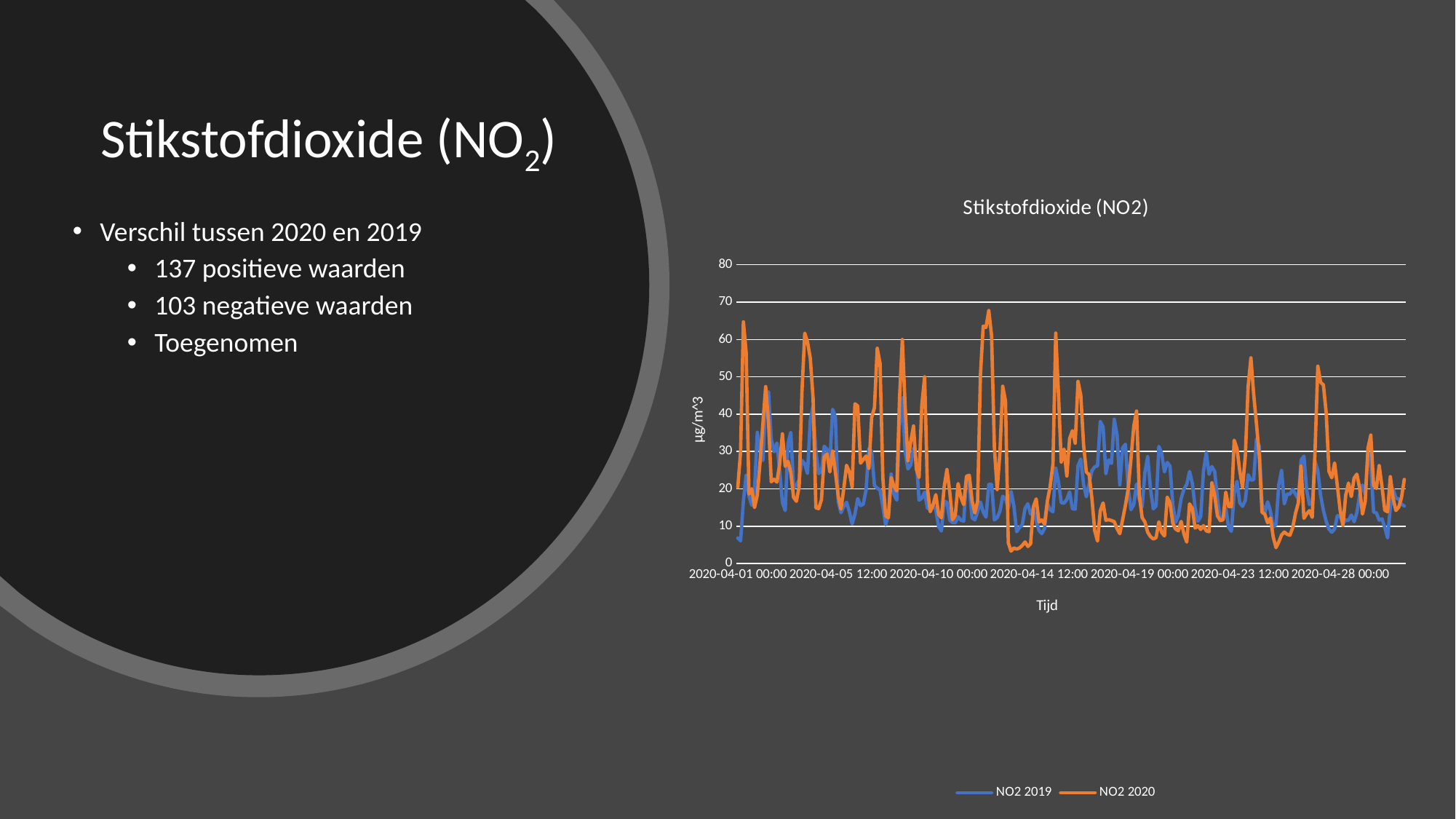

# Stikstofdioxide (NO2)

### Chart: Stikstofdioxide (NO2)

| Category |  |  |
|---|---|---|
| 2020-04-01 00:00 | 6.826 | 20.436 |
| 2020-04-01 03:00 | 6.09 | 29.988 |
| 2020-04-01 06:00 | 16.748 | 64.718 |
| 2020-04-01 09:00 | 23.64 | 56.373 |
| 2020-04-01 12:00 | 18.088 | 18.603 |
| 2020-04-01 15:00 | 15.596 | 20.045 |
| 2020-04-01 18:00 | 19.539 | 14.991 |
| 2020-04-01 21:00 | 35.159 | 18.312 |
| 2020-04-02 00:00 | 30.356 | 27.361 |
| 2020-04-02 03:00 | 27.607 | 37.464 |
| 2020-04-02 06:00 | 43.466 | 47.391 |
| 2020-04-02 09:00 | 46.006 | 37.994 |
| 2020-04-02 12:00 | 33.301 | 21.897 |
| 2020-04-02 15:00 | 29.95 | 22.579 |
| 2020-04-02 18:00 | 32.266 | 21.8 |
| 2020-04-02 21:00 | 25.037 | 26.527 |
| 2020-04-03 00:00 | 16.324 | 34.736 |
| 2020-04-03 03:00 | 14.207 | 26.052 |
| 2020-04-03 06:00 | 32.148 | 27.382 |
| 2020-04-03 09:00 | 35.136 | 24.43 |
| 2020-04-03 12:00 | 20.284 | 17.721 |
| 2020-04-03 15:00 | 21.008 | 16.676 |
| 2020-04-03 18:00 | 22.444 | 20.624 |
| 2020-04-03 21:00 | 27.637 | 46.033 |
| 2020-04-04 00:00 | 26.699 | 61.697 |
| 2020-04-04 03:00 | 24.146 | 59.358 |
| 2020-04-04 06:00 | 38.372 | 54.976 |
| 2020-04-04 09:00 | 42.147 | 44.206 |
| 2020-04-04 12:00 | 30.082 | 14.927 |
| 2020-04-04 15:00 | 24.081 | 14.712 |
| 2020-04-04 18:00 | 24.806 | 17.127 |
| 2020-04-04 21:00 | 31.417 | 28.567 |
| 2020-04-05 00:00 | 30.584 | 29.342 |
| 2020-04-05 03:00 | 26.863 | 24.548 |
| 2020-04-05 06:00 | 41.297 | 30.103 |
| 2020-04-05 09:00 | 39.256 | 24.448 |
| 2020-04-05 12:00 | 16.568 | 18.158 |
| 2020-04-05 15:00 | 13.618 | 14.585 |
| 2020-04-05 18:00 | 15.308 | 20.027 |
| 2020-04-05 21:00 | 16.421 | 26.315 |
| 2020-04-06 00:00 | 13.848 | 24.545 |
| 2020-04-06 03:00 | 10.591 | 20.485 |
| 2020-04-06 06:00 | 13.264 | 42.785 |
| 2020-04-06 09:00 | 17.391 | 42.197 |
| 2020-04-06 12:00 | 15.507 | 26.888 |
| 2020-04-06 15:00 | 15.904 | 27.824 |
| 2020-04-06 18:00 | 19.741 | 28.785 |
| 2020-04-06 21:00 | 30.806 | 25.515 |
| 2020-04-07 00:00 | 29.987 | 39.118 |
| 2020-04-07 03:00 | 20.885 | 41.755 |
| 2020-04-07 06:00 | 20.209 | 57.648 |
| 2020-04-07 09:00 | 19.651 | 53.615 |
| 2020-04-07 12:00 | 15.304 | 23.05 |
| 2020-04-07 15:00 | 10.404 | 12.7 |
| 2020-04-07 18:00 | 13.014 | 12.297 |
| 2020-04-07 21:00 | 23.996 | 23.048 |
| 2020-04-08 00:00 | 18.509 | 20.685 |
| 2020-04-08 03:00 | 16.985 | 19.427 |
| 2020-04-08 06:00 | 36.873 | 44.348 |
| 2020-04-08 09:00 | 44.387 | 59.988 |
| 2020-04-08 12:00 | 30.021 | 42.219 |
| 2020-04-08 15:00 | 25.337 | 27.544 |
| 2020-04-08 18:00 | 26.386 | 32.667 |
| 2020-04-08 21:00 | 30.883 | 36.842 |
| 2020-04-09 00:00 | 27.887 | 25.324 |
| 2020-04-09 03:00 | 16.959 | 23.067 |
| 2020-04-09 06:00 | 17.523 | 42.588 |
| 2020-04-09 09:00 | 19.15 | 49.981 |
| 2020-04-09 12:00 | 14.822 | 20.21 |
| 2020-04-09 15:00 | 14.512 | 13.891 |
| 2020-04-09 18:00 | 15.428 | 15.648 |
| 2020-04-09 21:00 | 14.456 | 18.433 |
| 2020-04-10 00:00 | 9.928 | 13.161 |
| 2020-04-10 03:00 | 8.714 | 12.267 |
| 2020-04-10 06:00 | 16.713 | 20.582 |
| 2020-04-10 09:00 | 16.409 | 25.171 |
| 2020-04-10 12:00 | 11.638 | 19.225 |
| 2020-04-10 15:00 | 10.974 | 11.691 |
| 2020-04-10 18:00 | 10.939 | 12.936 |
| 2020-04-10 21:00 | 12.541 | 21.415 |
| 2020-04-11 00:00 | 11.635 | 17.703 |
| 2020-04-11 03:00 | 11.349 | 15.782 |
| 2020-04-11 06:00 | 23.108 | 23.397 |
| 2020-04-11 09:00 | 20.816 | 23.63 |
| 2020-04-11 12:00 | 12.218 | 16.77 |
| 2020-04-11 15:00 | 11.695 | 13.567 |
| 2020-04-11 18:00 | 13.89 | 16.67 |
| 2020-04-11 21:00 | 16.47 | 50.33 |
| 2020-04-12 00:00 | 13.77 | 63.588 |
| 2020-04-12 03:00 | 12.426 | 63.233 |
| 2020-04-12 06:00 | 21.171 | 67.733 |
| 2020-04-12 09:00 | 21.171 | 60.981 |
| 2020-04-12 12:00 | 11.667 | 31.052 |
| 2020-04-12 15:00 | 12.266 | 19.809 |
| 2020-04-12 18:00 | 14.056 | 29.9 |
| 2020-04-12 21:00 | 18.029 | 47.476 |
| 2020-04-13 00:00 | 17.382 | 43.482 |
| 2020-04-13 03:00 | 14.718 | 5.536 |
| 2020-04-13 06:00 | 19.295 | 3.324 |
| 2020-04-13 09:00 | 15.39 | 4.17 |
| 2020-04-13 12:00 | 8.525 | 3.867 |
| 2020-04-13 15:00 | 9.642 | 4.17 |
| 2020-04-13 18:00 | 10.382 | 4.855 |
| 2020-04-13 21:00 | 14.767 | 5.785 |
| 2020-04-14 00:00 | 16.01 | 4.585 |
| 2020-04-14 03:00 | 13.267 | 5.279 |
| 2020-04-14 06:00 | 14.574 | 15.236 |
| 2020-04-14 09:00 | 11.418 | 17.303 |
| 2020-04-14 12:00 | 8.856 | 11.129 |
| 2020-04-14 15:00 | 8.021 | 11.691 |
| 2020-04-14 18:00 | 9.411 | 10.561 |
| 2020-04-14 21:00 | 16.197 | 16.715 |
| 2020-04-15 00:00 | 14.405 | 20.664 |
| 2020-04-15 03:00 | 13.853 | 26.633 |
| 2020-04-15 06:00 | 25.555 | 61.707 |
| 2020-04-15 09:00 | 21.899 | 45.613 |
| 2020-04-15 12:00 | 16.323 | 27.177 |
| 2020-04-15 15:00 | 16.156 | 30.647 |
| 2020-04-15 18:00 | 17.164 | 23.452 |
| 2020-04-15 21:00 | 19.183 | 33.479 |
| 2020-04-16 00:00 | 14.683 | 35.564 |
| 2020-04-16 03:00 | 14.562 | 32.239 |
| 2020-04-16 06:00 | 26.182 | 48.77 |
| 2020-04-16 09:00 | 27.981 | 45.082 |
| 2020-04-16 12:00 | 21.218 | 31.748 |
| 2020-04-16 15:00 | 17.908 | 24.509 |
| 2020-04-16 18:00 | 21.461 | 23.806 |
| 2020-04-16 21:00 | 24.876 | 17.43 |
| 2020-04-17 00:00 | 25.918 | 8.781 |
| 2020-04-17 03:00 | 26.178 | 6.032 |
| 2020-04-17 06:00 | 38.063 | 14.142 |
| 2020-04-17 09:00 | 36.583 | 16.233 |
| 2020-04-17 12:00 | 24.12 | 11.585 |
| 2020-04-17 15:00 | 27.764 | 11.744 |
| 2020-04-17 18:00 | 26.826 | 11.515 |
| 2020-04-17 21:00 | 38.625 | 11.215 |
| 2020-04-18 00:00 | 34.486 | 9.358 |
| 2020-04-18 03:00 | 21.104 | 7.982 |
| 2020-04-18 06:00 | 30.986 | 11.715 |
| 2020-04-18 09:00 | 31.951 | 15.555 |
| 2020-04-18 12:00 | 20.214 | 19.933 |
| 2020-04-18 15:00 | 14.438 | 28.064 |
| 2020-04-18 18:00 | 15.773 | 36.764 |
| 2020-04-18 21:00 | 21.308 | 40.824 |
| 2020-04-19 00:00 | 17.108 | 18.309 |
| 2020-04-19 03:00 | 15.122 | 12.297 |
| 2020-04-19 06:00 | 24.42 | 11.139 |
| 2020-04-19 09:00 | 28.634 | 8.382 |
| 2020-04-19 12:00 | 20.101 | 7.206 |
| 2020-04-19 15:00 | 14.652 | 6.588 |
| 2020-04-19 18:00 | 15.4 | 6.921 |
| 2020-04-19 21:00 | 31.379 | 11.167 |
| 2020-04-20 00:00 | 29.544 | 8.333 |
| 2020-04-20 03:00 | 24.543 | 7.397 |
| 2020-04-20 06:00 | 27.084 | 17.803 |
| 2020-04-20 09:00 | 26.108 | 16.184 |
| 2020-04-20 12:00 | 15.731 | 10.809 |
| 2020-04-20 15:00 | 11.054 | 9.247 |
| 2020-04-20 18:00 | 12.868 | 8.78 |
| 2020-04-20 21:00 | 17.439 | 11.27 |
| 2020-04-21 00:00 | 19.944 | 7.89 |
| 2020-04-21 03:00 | 21.199 | 5.753 |
| 2020-04-21 06:00 | 24.666 | 15.98 |
| 2020-04-21 09:00 | 21.454 | 14.707 |
| 2020-04-21 12:00 | 14.932 | 9.5 |
| 2020-04-21 15:00 | 11.325 | 10.1 |
| 2020-04-21 18:00 | 12.539 | 9.133 |
| 2020-04-21 21:00 | 24.758 | 10.15 |
| 2020-04-22 00:00 | 29.671 | 8.76 |
| 2020-04-22 03:00 | 23.908 | 8.527 |
| 2020-04-22 06:00 | 25.986 | 21.62 |
| 2020-04-22 09:00 | 24.704 | 18.31 |
| 2020-04-22 12:00 | 17.588 | 12.76 |
| 2020-04-22 15:00 | 11.434 | 11.58 |
| 2020-04-22 18:00 | 12.042 | 11.663 |
| 2020-04-22 21:00 | 14.792 | 19.127 |
| 2020-04-23 00:00 | 9.728 | 15.27 |
| 2020-04-23 03:00 | 8.622 | 15.207 |
| 2020-04-23 06:00 | 18.588 | 33.04 |
| 2020-04-23 09:00 | 22.013 | 30.82 |
| 2020-04-23 12:00 | 16.281 | 24.88 |
| 2020-04-23 15:00 | 15.322 | 20.387 |
| 2020-04-23 18:00 | 16.94 | 28.793 |
| 2020-04-23 21:00 | 23.796 | 47.367 |
| 2020-04-24 00:00 | 22.375 | 55.083 |
| 2020-04-24 03:00 | 22.441 | 45.393 |
| 2020-04-24 06:00 | 33.343 | 37.473 |
| 2020-04-24 09:00 | 31.38 | 28.947 |
| 2020-04-24 12:00 | 16.03 | 13.72 |
| 2020-04-24 15:00 | 13.56 | 13.2 |
| 2020-04-24 18:00 | 16.538 | 10.893 |
| 2020-04-24 21:00 | 14.073 | 12.197 |
| 2020-04-25 00:00 | 9.768 | 7.123 |
| 2020-04-25 03:00 | 10.479 | 4.263 |
| 2020-04-25 06:00 | 21.132 | 5.8 |
| 2020-04-25 09:00 | 24.927 | 7.653 |
| 2020-04-25 12:00 | 15.98 | 8.427 |
| 2020-04-25 15:00 | 18.588 | 7.853 |
| 2020-04-25 18:00 | 18.567 | 7.567 |
| 2020-04-25 21:00 | 19.852 | 9.627 |
| 2020-04-26 00:00 | 18.569 | 13.483 |
| 2020-04-26 03:00 | 17.232 | 16.207 |
| 2020-04-26 06:00 | 27.706 | 26.113 |
| 2020-04-26 09:00 | 28.77 | 12.113 |
| 2020-04-26 12:00 | 19.577 | 13.313 |
| 2020-04-26 15:00 | 15.805 | 14.177 |
| 2020-04-26 18:00 | 16.314 | 12.38 |
| 2020-04-26 21:00 | 27.375 | 30.137 |
| 2020-04-27 00:00 | 24.876 | 52.847 |
| 2020-04-27 03:00 | 18.19 | 48.523 |
| 2020-04-27 06:00 | 14.235 | 47.853 |
| 2020-04-27 09:00 | 11.305 | 40.363 |
| 2020-04-27 12:00 | 9.182 | 24.687 |
| 2020-04-27 15:00 | 8.379 | 22.98 |
| 2020-04-27 18:00 | 9.265 | 26.947 |
| 2020-04-27 21:00 | 12.792 | 20.883 |
| 2020-04-28 00:00 | 12.72 | 14.327 |
| 2020-04-28 03:00 | 10.739 | 10.193 |
| 2020-04-28 06:00 | 11.676 | 18.277 |
| 2020-04-28 09:00 | 11.547 | 21.563 |
| 2020-04-28 12:00 | 12.993 | 17.923 |
| 2020-04-28 15:00 | 11.199 | 22.9 |
| 2020-04-28 18:00 | 13.595 | 23.947 |
| 2020-04-28 21:00 | 18.405 | 20.2 |
| 2020-04-29 00:00 | 21.021 | 13.237 |
| 2020-04-29 03:00 | 18.49 | 16.653 |
| 2020-04-29 06:00 | 29.891 | 30.968 |
| 2020-04-29 09:00 | 26.12 | 34.407 |
| 2020-04-29 12:00 | 13.787 | 20.923 |
| 2020-04-29 15:00 | 13.567 | 20.137 |
| 2020-04-29 18:00 | 11.621 | 26.233 |
| 2020-04-29 21:00 | 11.977 | 20.633 |
| 2020-04-30 00:00 | 9.707 | 14.263 |
| 2020-04-30 03:00 | 6.885 | 13.867 |
| 2020-04-30 06:00 | 15.142 | 23.28 |
| 2020-04-30 09:00 | 20.031 | 17.453 |
| 2020-04-30 12:00 | 17.539 | 14.203 |
| 2020-04-30 15:00 | 17.306 | 15.083 |
| 2020-04-30 18:00 | 15.869 | 17.65 |
| 2020-04-30 21:00 | 15.422 | 22.527 |
Verschil tussen 2020 en 2019
137 positieve waarden
103 negatieve waarden
Toegenomen